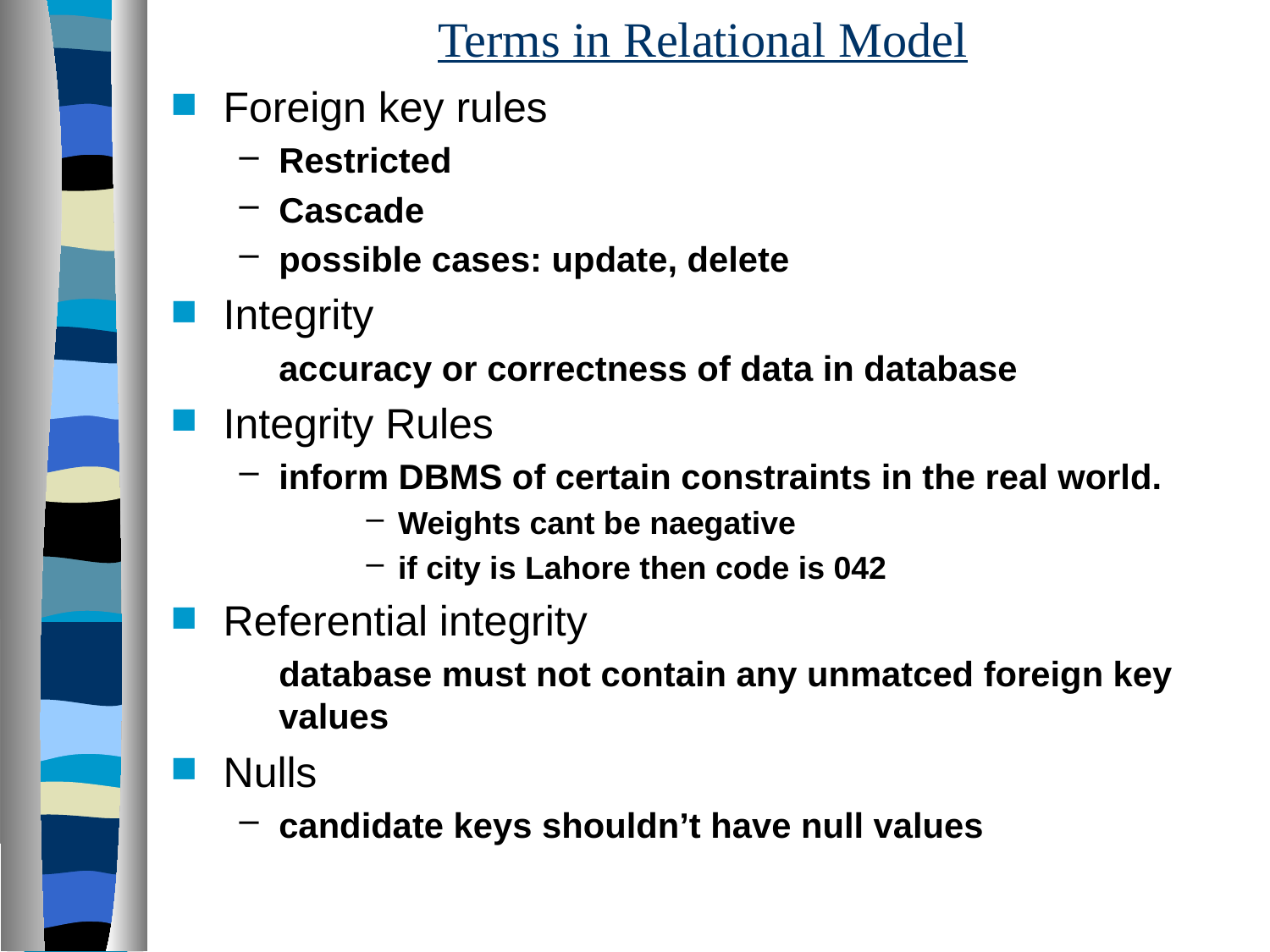

# Terms in Relational Model
Foreign key rules
Restricted
Cascade
possible cases: update, delete
Integrity
	accuracy or correctness of data in database
Integrity Rules
inform DBMS of certain constraints in the real world.
Weights cant be naegative
if city is Lahore then code is 042
Referential integrity
	database must not contain any unmatced foreign key values
Nulls
candidate keys shouldn’t have null values